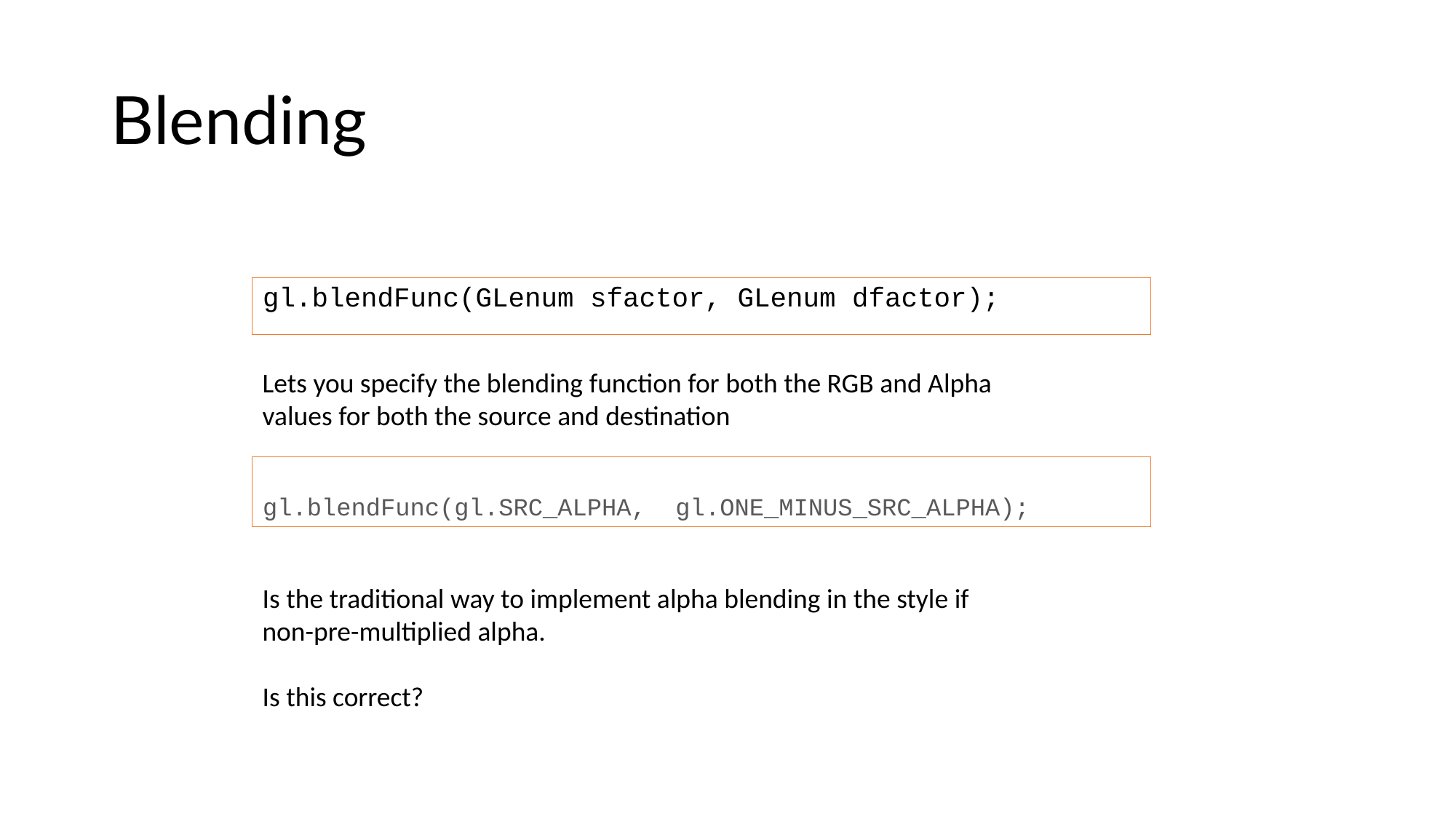

# Blending
gl.blendFunc(GLenum sfactor, GLenum dfactor);
Lets you specify the blending function for both the RGB and Alpha  values for both the source and destination
gl.blendFunc(gl.SRC_ALPHA,  gl.ONE_MINUS_SRC_ALPHA);
Is the traditional way to implement alpha blending in the style if non-pre-multiplied alpha.

Is this correct?